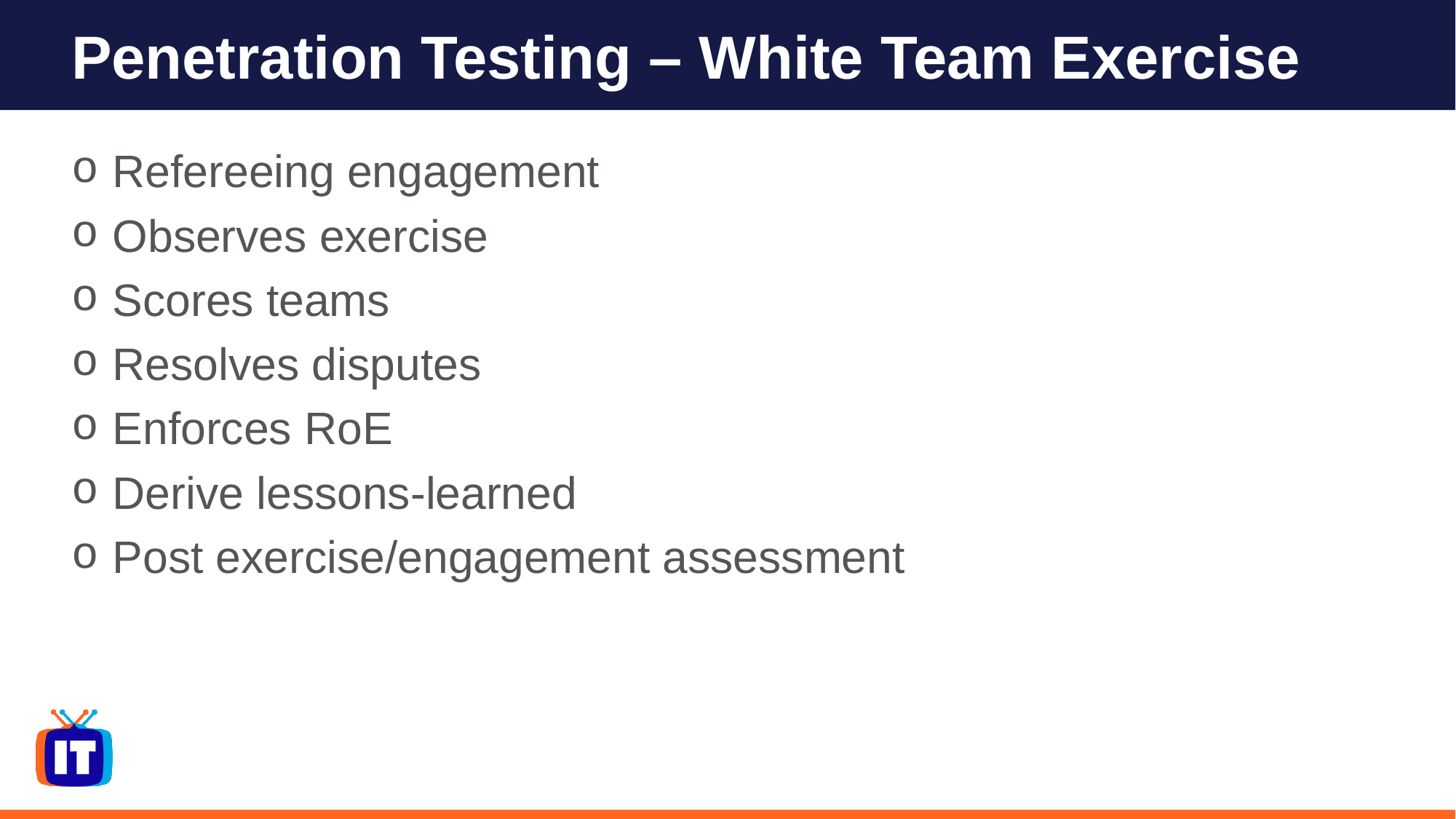

# Penetration Testing – White Team Exercise
Refereeing engagement
Observes exercise
Scores teams
Resolves disputes
Enforces RoE
Derive lessons-learned
Post exercise/engagement assessment